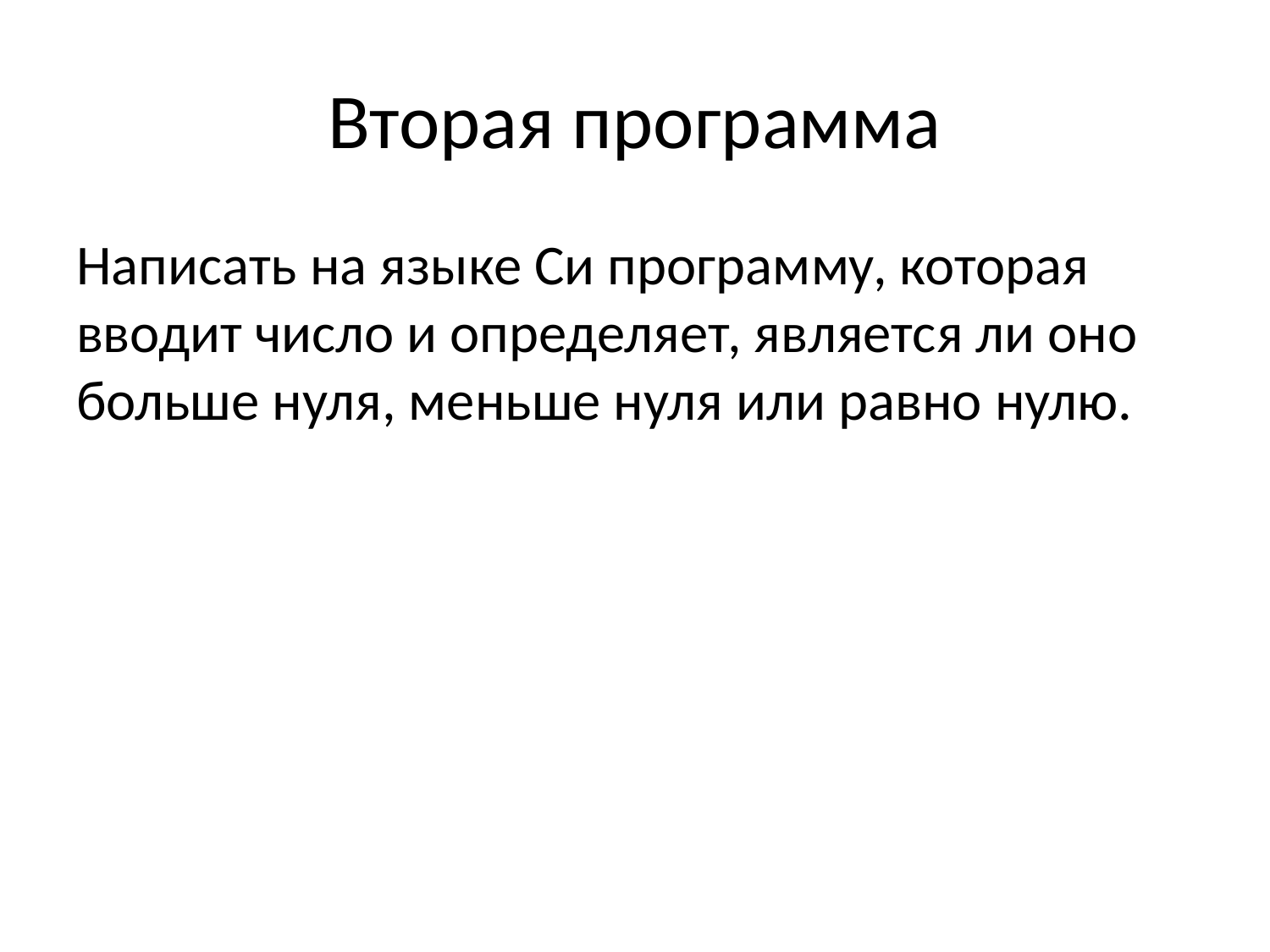

# Вторая программа
Написать на языке Си программу, которая вводит число и определяет, является ли оно больше нуля, меньше нуля или равно нулю.